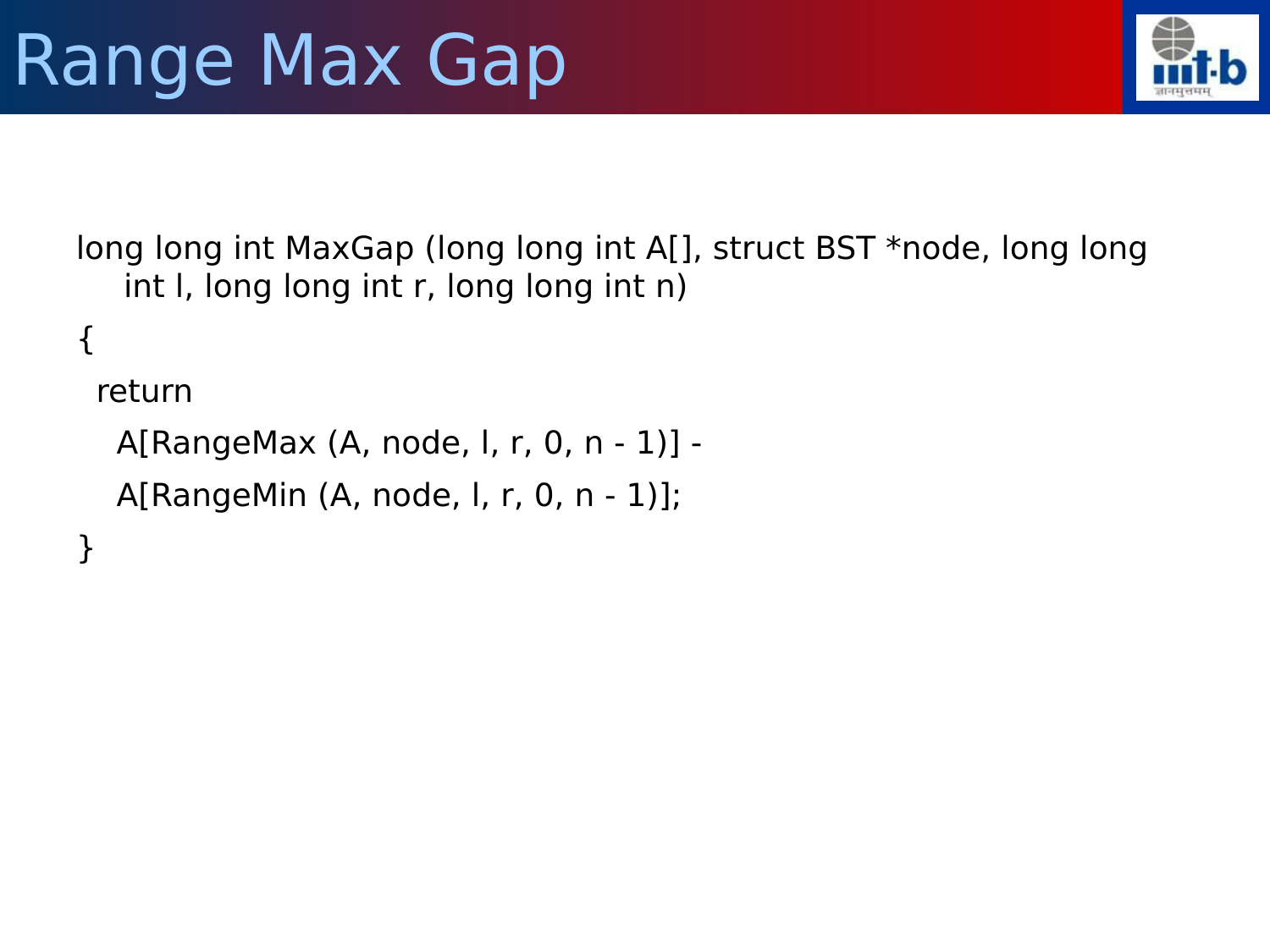

Range Max Gap

long long int MaxGap (long long int A[], struct BST *node, long long int l, long long int r, long long int n)
{
  return
    A[RangeMax (A, node, l, r, 0, n - 1)] -
    A[RangeMin (A, node, l, r, 0, n - 1)];
}